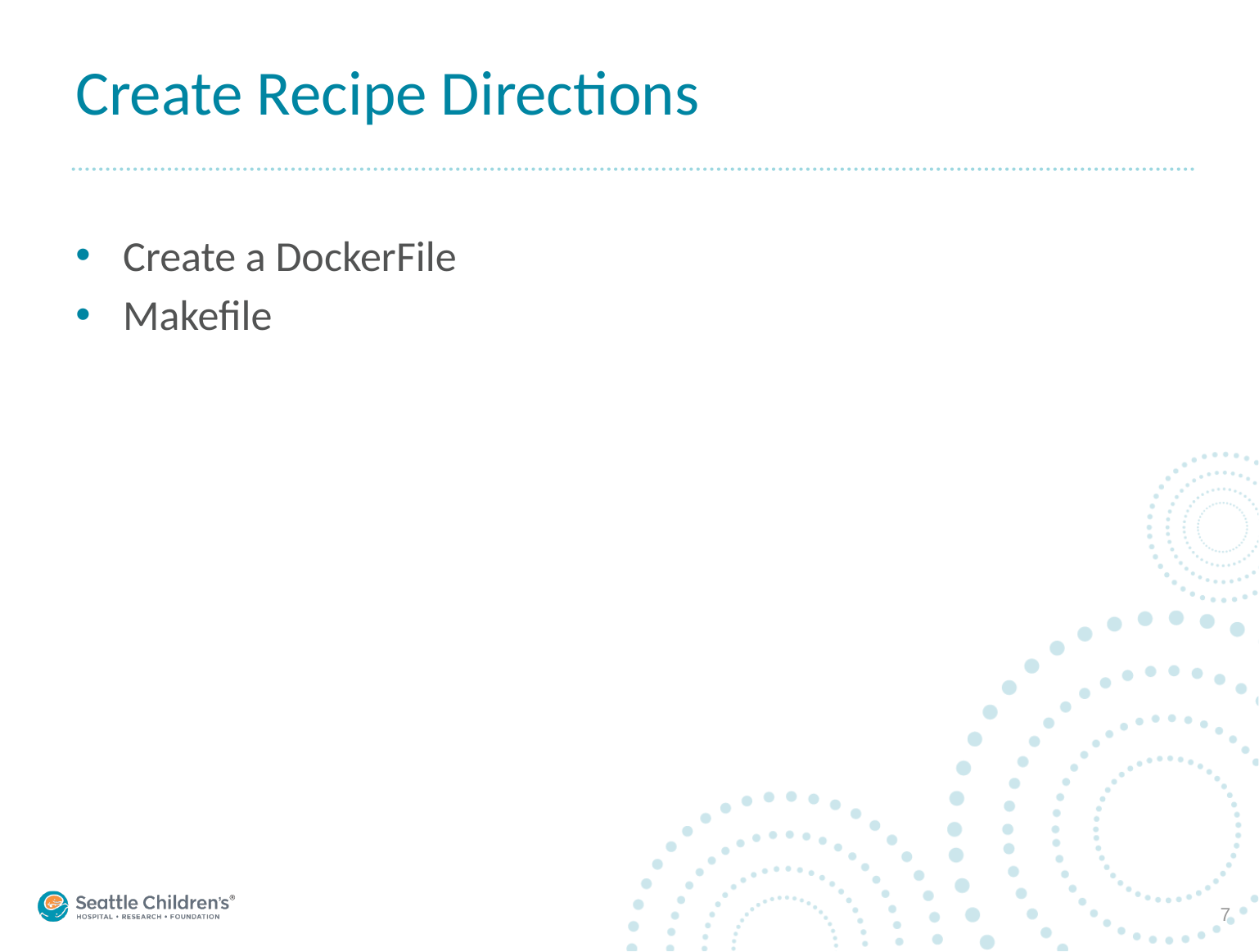

# Create Recipe Directions
Create a DockerFile
Makefile
7